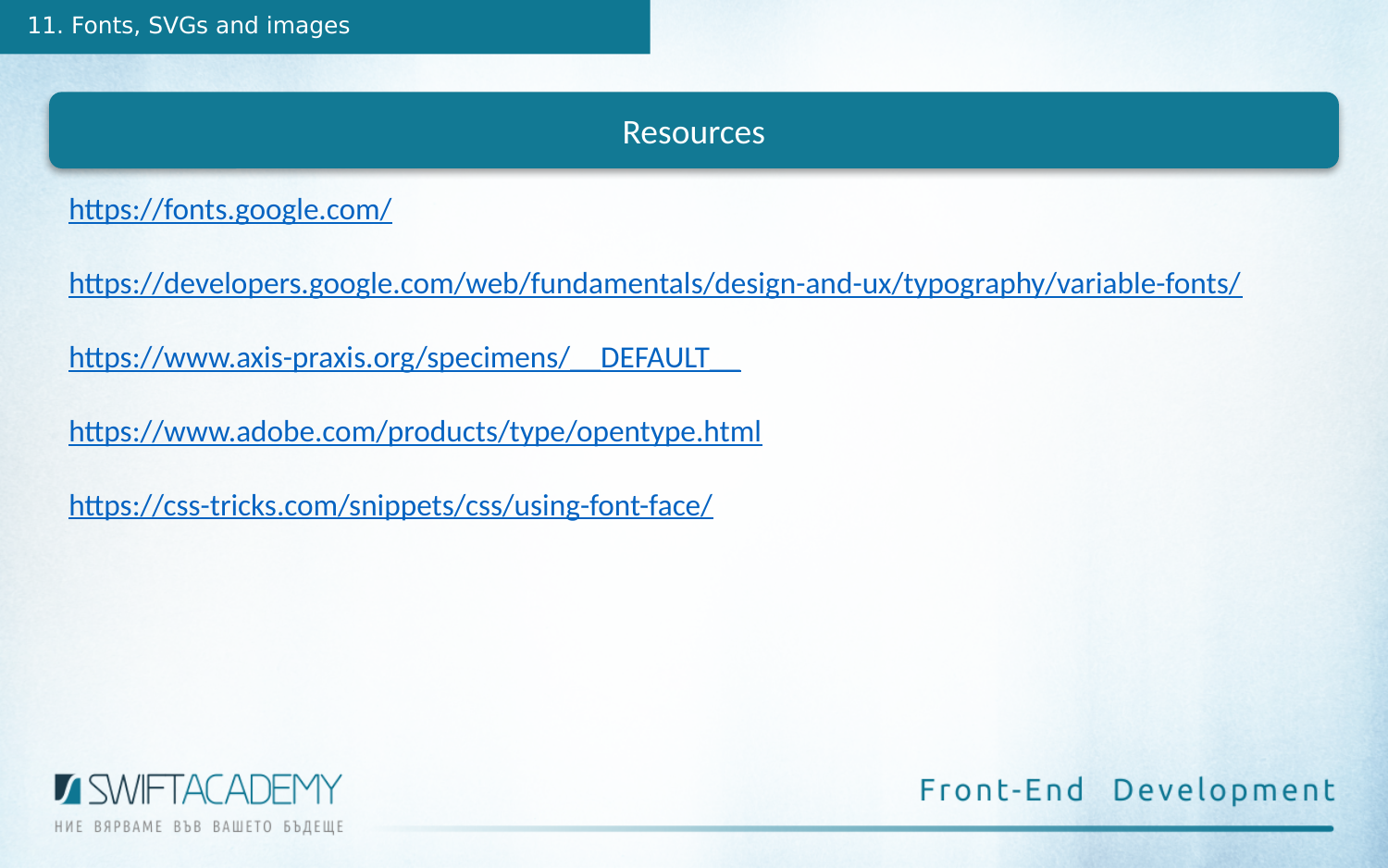

11. Fonts, SVGs and images

Resources
https://fonts.google.com/

https://developers.google.com/web/fundamentals/design-and-ux/typography/variable-fonts/

https://www.axis-praxis.org/specimens/__DEFAULT__

https://www.adobe.com/products/type/opentype.html

https://css-tricks.com/snippets/css/using-font-face/